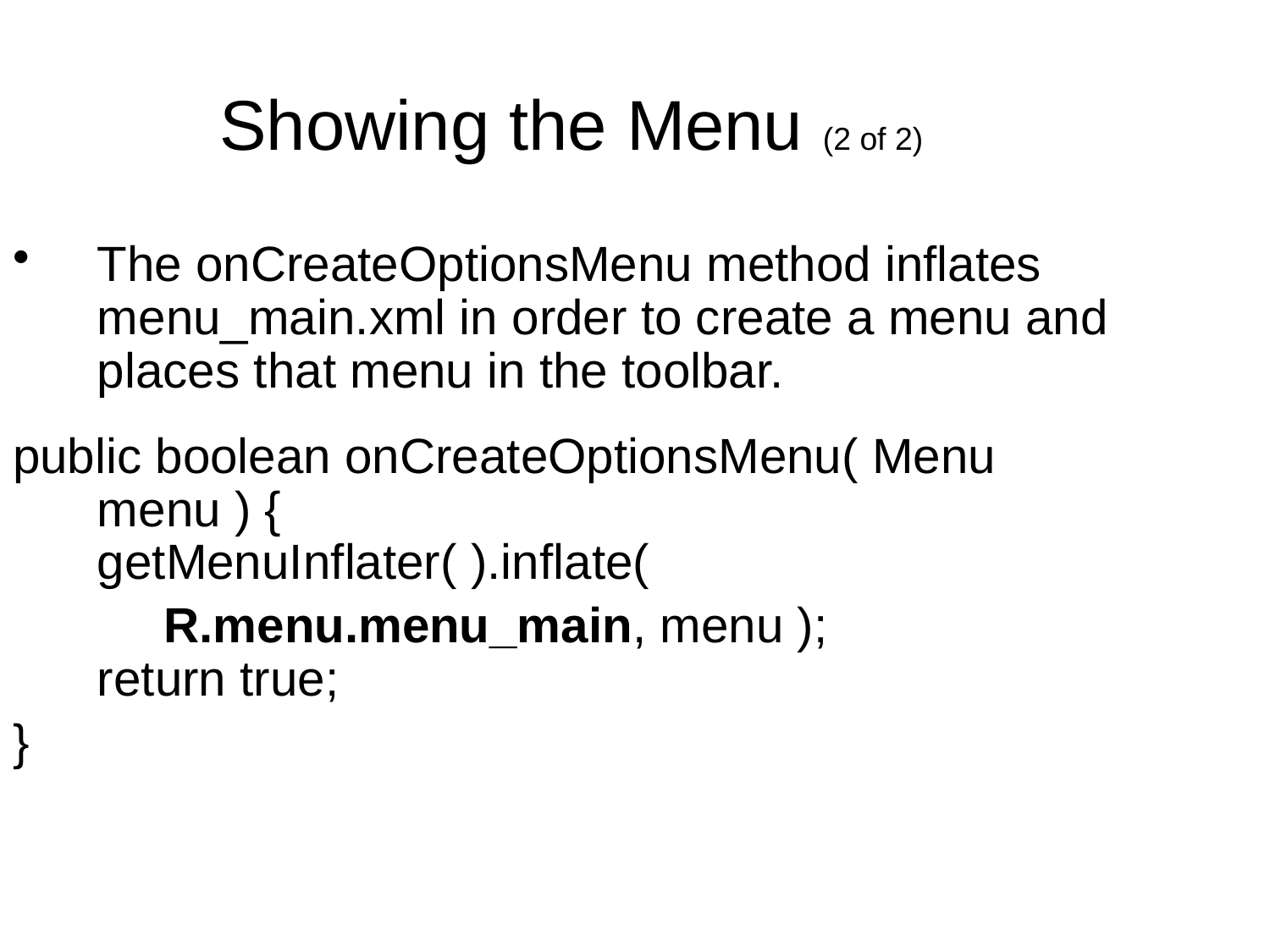

Showing the Menu (2 of 2)
The onCreateOptionsMenu method inflates menu_main.xml in order to create a menu and places that menu in the toolbar.
public boolean onCreateOptionsMenu( Menu menu ) {
getMenuInflater( ).inflate(
           R.menu.menu_main, menu );
return true;
}